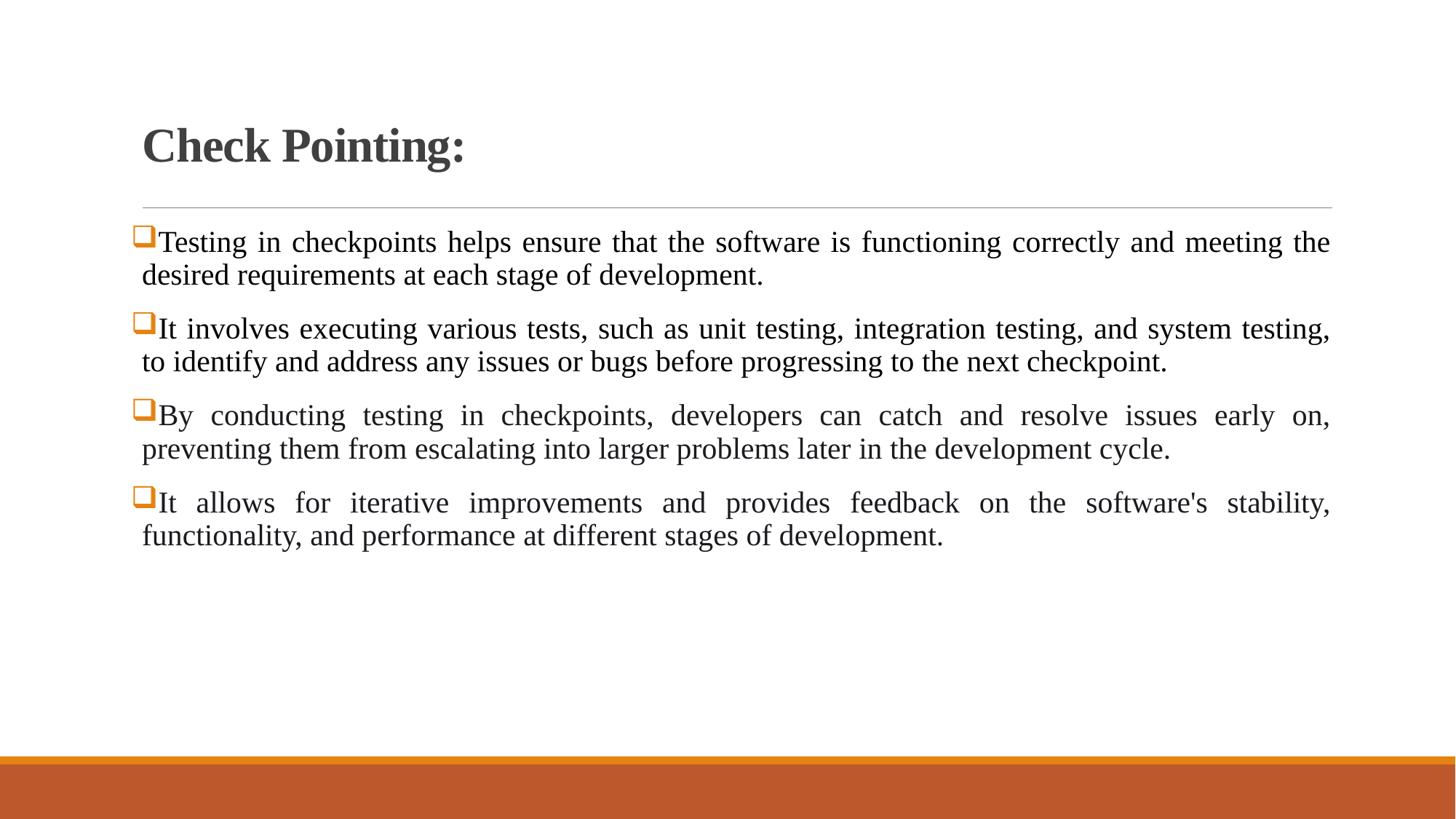

# Check Pointing:
Testing in checkpoints helps ensure that the software is functioning correctly and meeting the desired requirements at each stage of development.
It involves executing various tests, such as unit testing, integration testing, and system testing, to identify and address any issues or bugs before progressing to the next checkpoint.
By conducting testing in checkpoints, developers can catch and resolve issues early on, preventing them from escalating into larger problems later in the development cycle.
It allows for iterative improvements and provides feedback on the software's stability, functionality, and performance at different stages of development.